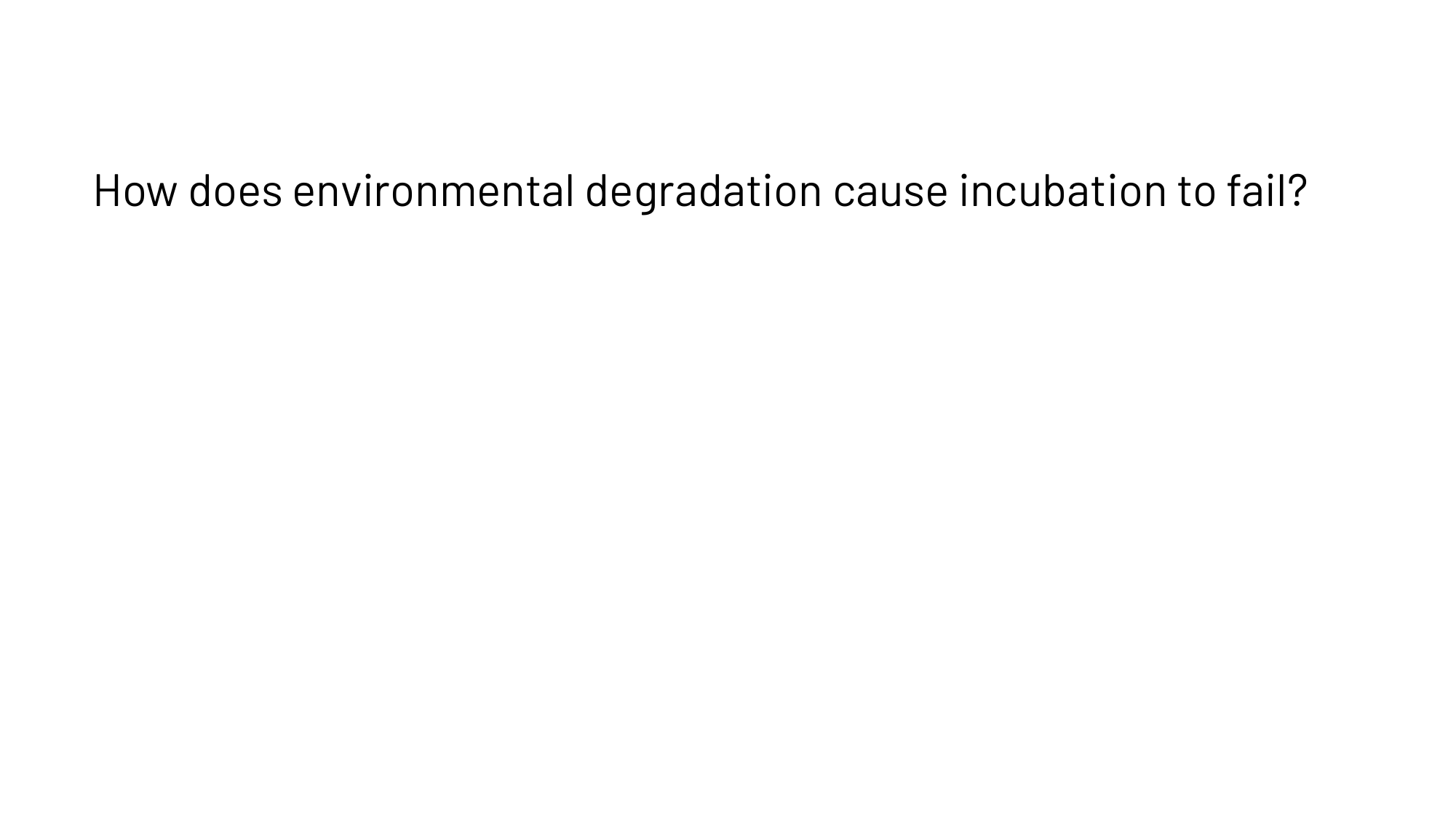

How does environmental degradation cause incubation to fail?